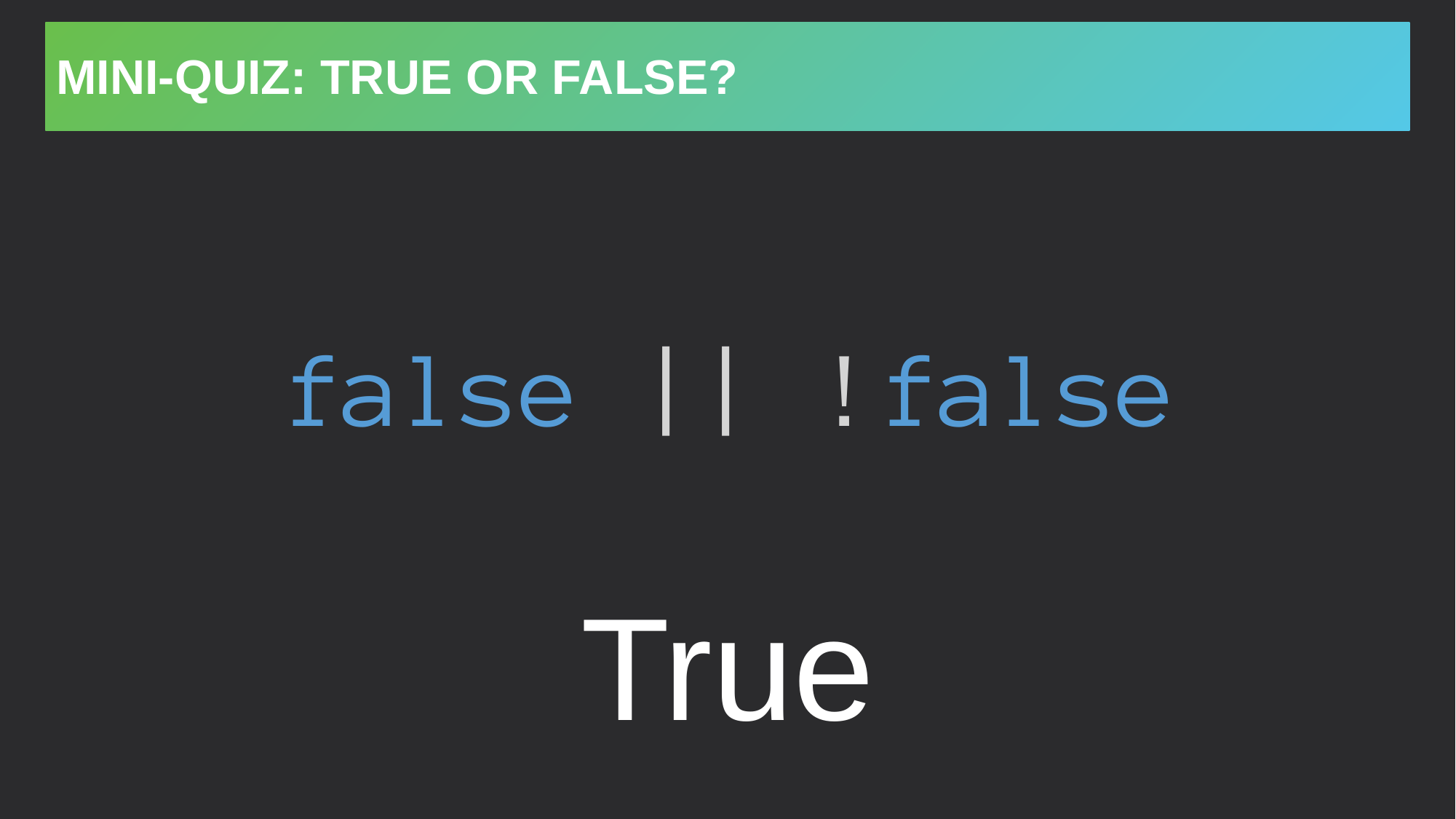

# Mini-Quiz: True or false?
false || !false
True